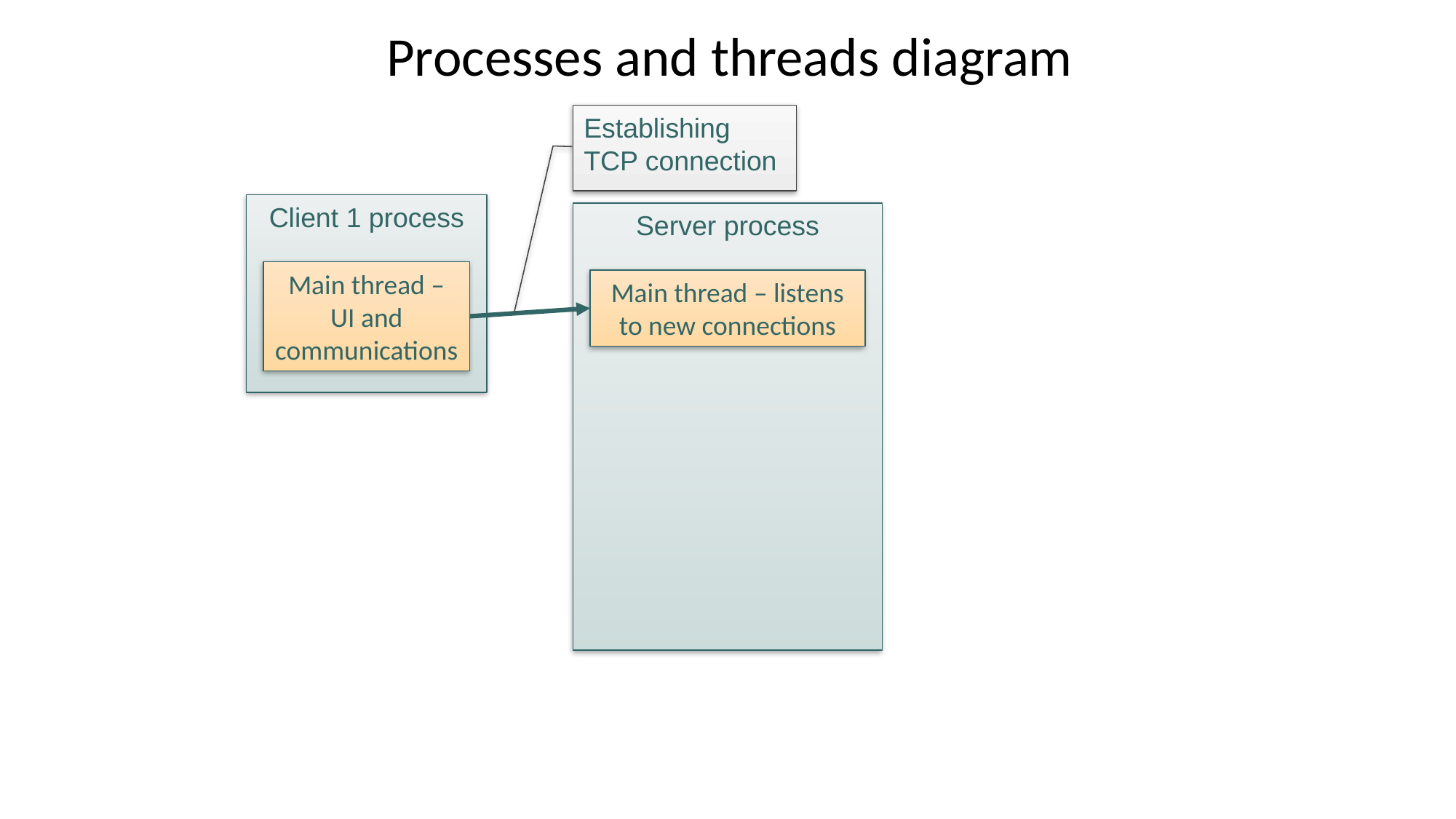

# Processes and threads diagram
Establishing
TCP connection
Client 1 process
Main thread – UI and communications
Server process
Main thread – listens to new connections